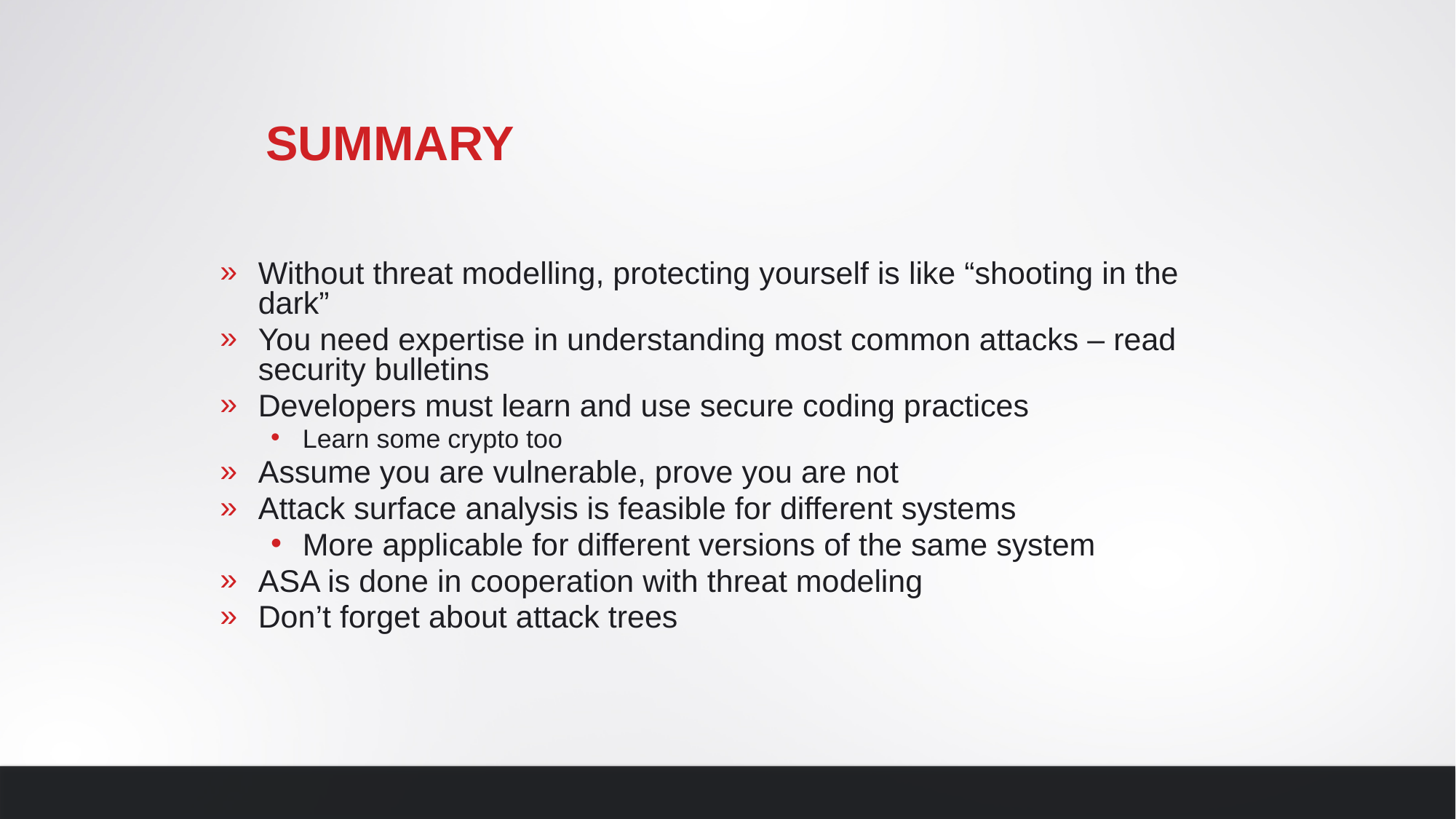

# Summary
Without threat modelling, protecting yourself is like “shooting in the dark”
You need expertise in understanding most common attacks – read security bulletins
Developers must learn and use secure coding practices
Learn some crypto too
Assume you are vulnerable, prove you are not
Attack surface analysis is feasible for different systems
More applicable for different versions of the same system
ASA is done in cooperation with threat modeling
Don’t forget about attack trees